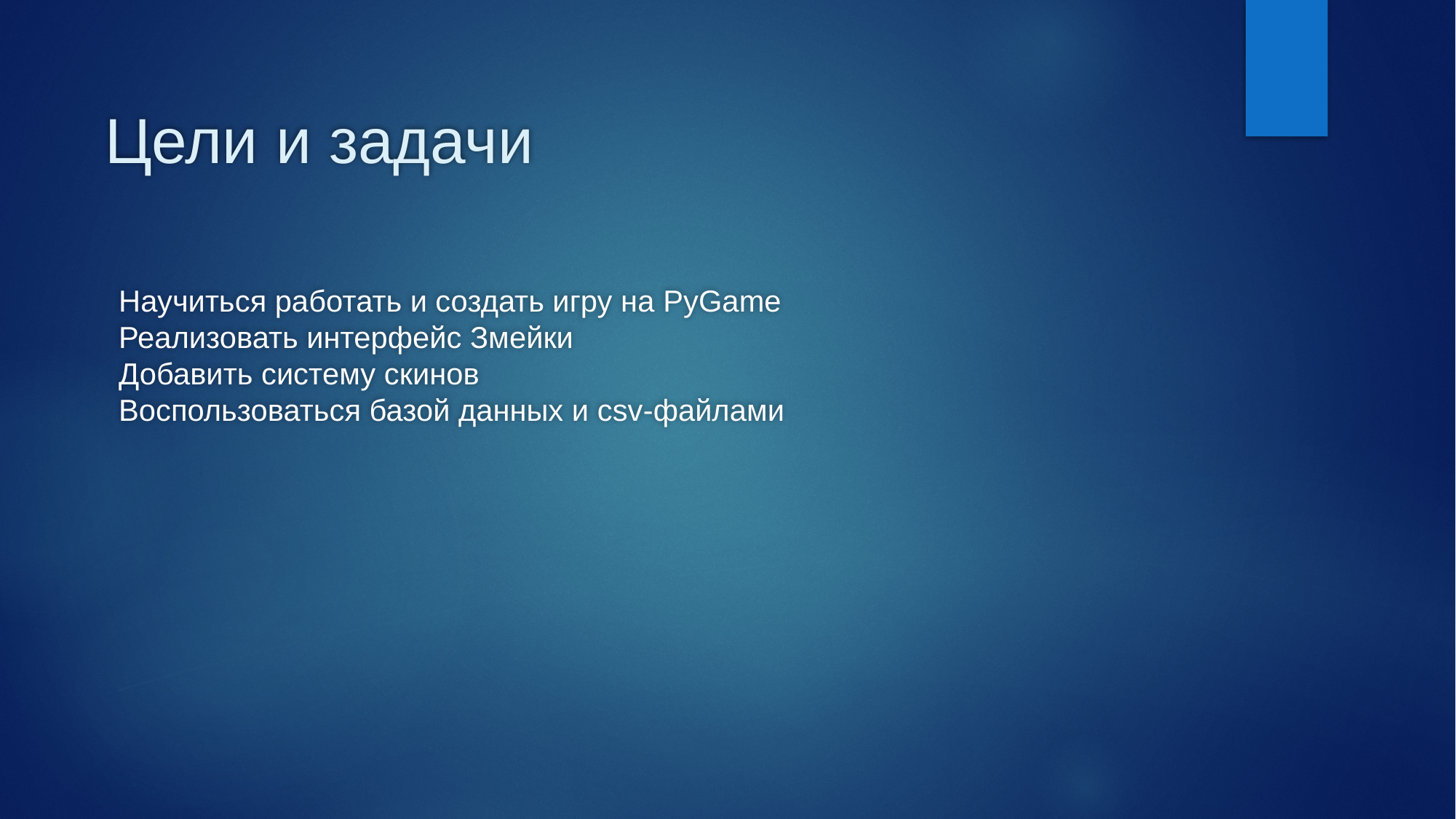

# Цели и задачи
Научиться работать и создать игру на PyGame
Реализовать интерфейс Змейки
Добавить систему скинов
Воспользоваться базой данных и csv-файлами